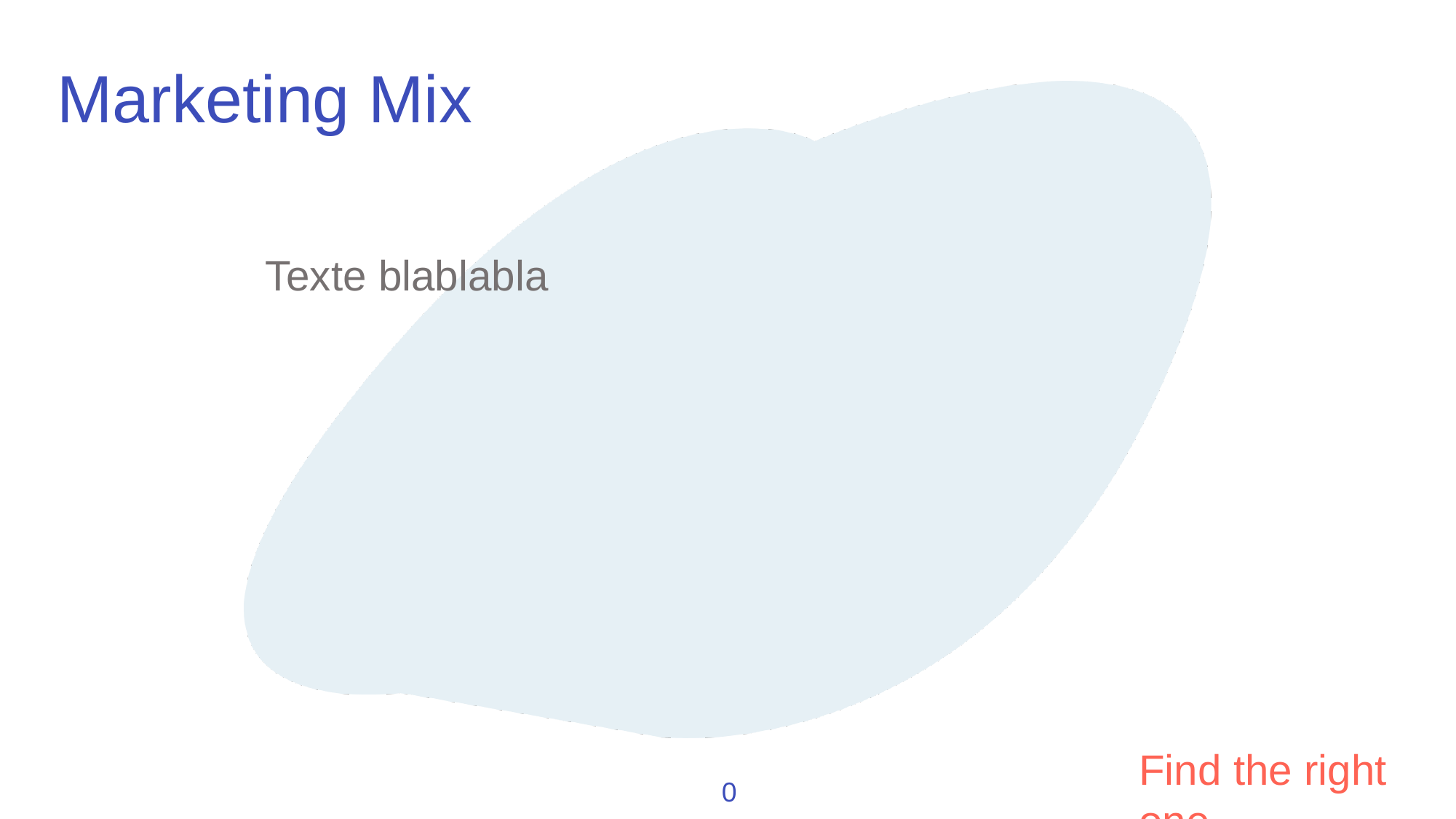

Marketing Mix
Texte blablabla
Find the right one
0